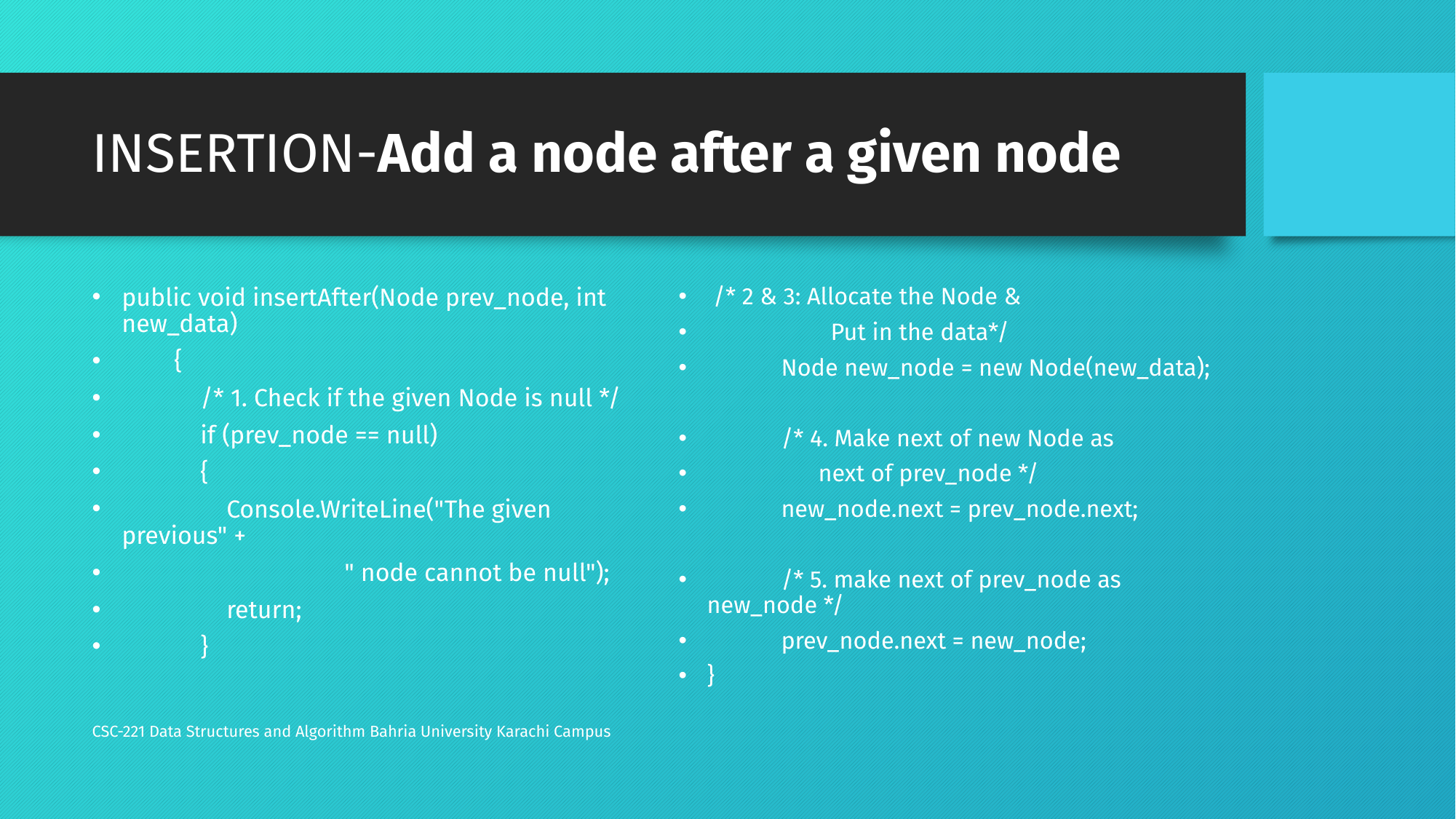

# INSERTION-Add a node after a given node
public void insertAfter(Node prev_node, int new_data)
        {
            /* 1. Check if the given Node is null */
            if (prev_node == null)
            {
                Console.WriteLine("The given previous" +
                                  " node cannot be null");
                return;
            }

 /* 2 & 3: Allocate the Node &
                    Put in the data*/
            Node new_node = new Node(new_data);

            /* 4. Make next of new Node as
                  next of prev_node */
            new_node.next = prev_node.next;

            /* 5. make next of prev_node as new_node */
            prev_node.next = new_node;
}
CSC-221 Data Structures and Algorithm Bahria University Karachi Campus